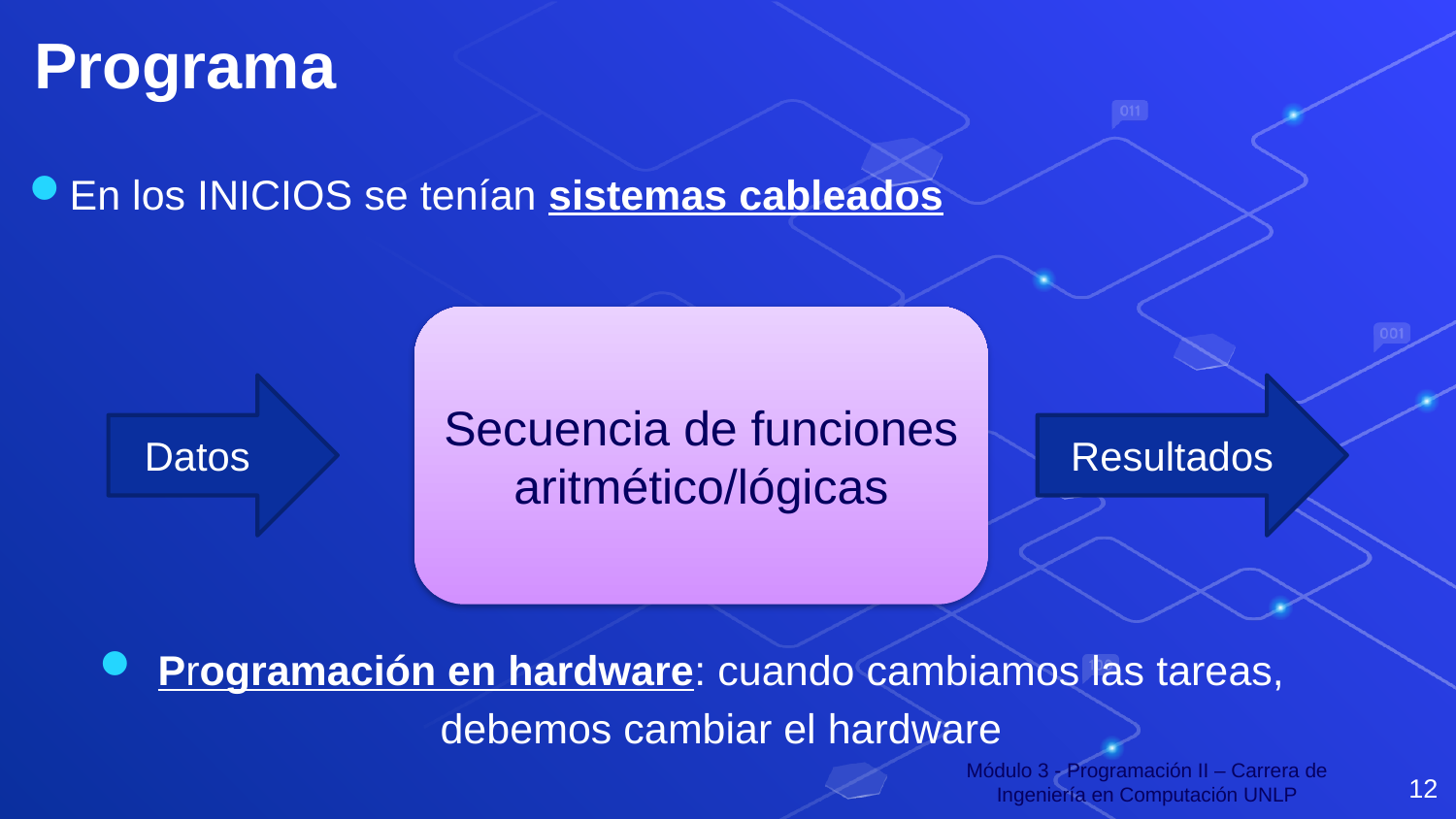

Programa
En los INICIOS se tenían sistemas cableados

Programación en hardware: cuando cambiamos las tareas, debemos cambiar el hardware
Secuencia de funciones aritmético/lógicas
Datos
Resultados
12